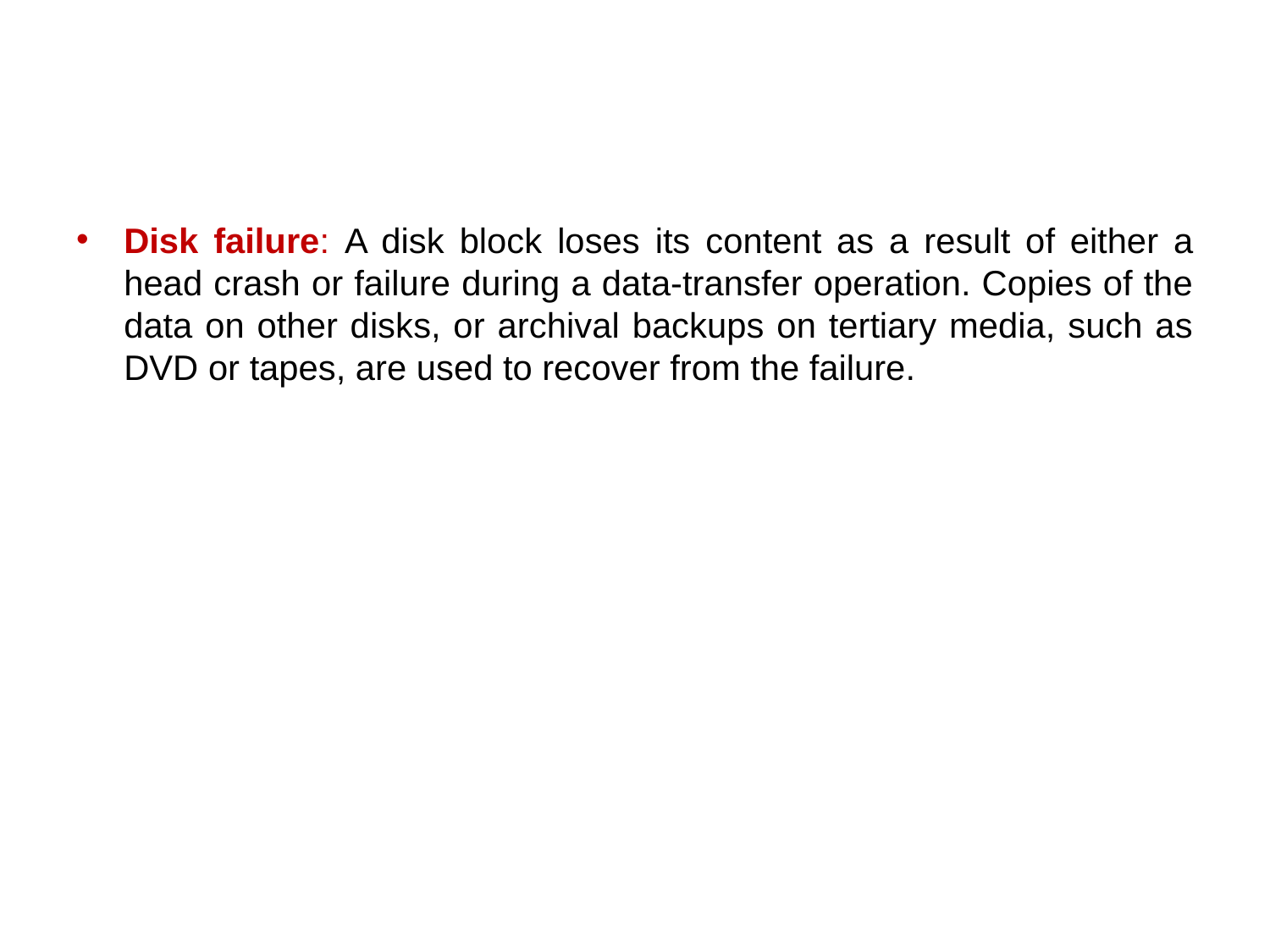

Disk failure: A disk block loses its content as a result of either a head crash or failure during a data-transfer operation. Copies of the data on other disks, or archival backups on tertiary media, such as DVD or tapes, are used to recover from the failure.